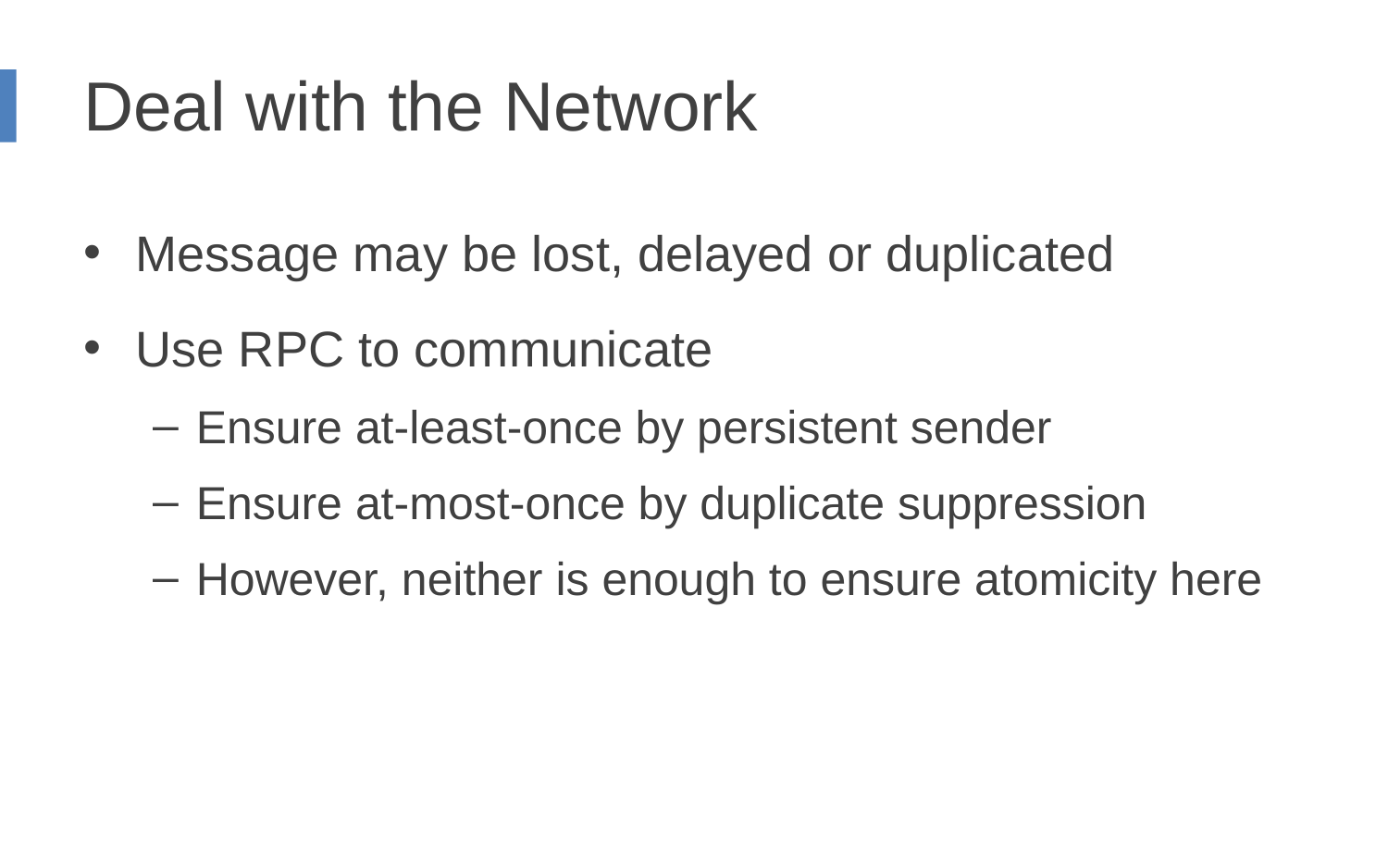

# Deal with the Network
Message may be lost, delayed or duplicated
Use RPC to communicate
Ensure at-least-once by persistent sender
Ensure at-most-once by duplicate suppression
However, neither is enough to ensure atomicity here